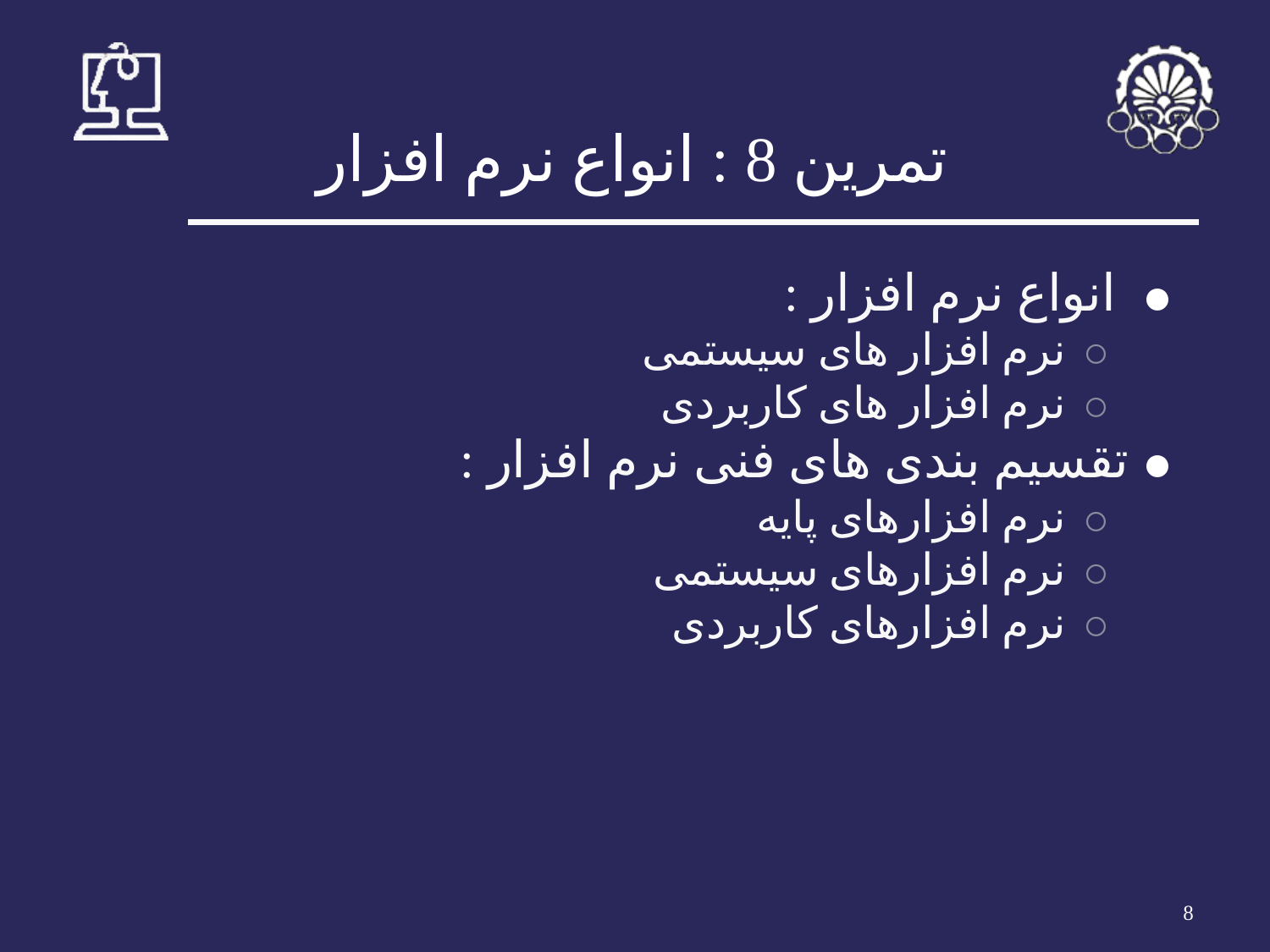

# تمرین 8 : انواع نرم افزار
 انواع نرم افزار :
نرم افزار های سیستمی
نرم افزار های کاربردی
تقسیم بندی های فنی نرم افزار :
نرم افزارهای پایه
نرم افزارهای سیستمی
نرم افزارهای کاربردی

8